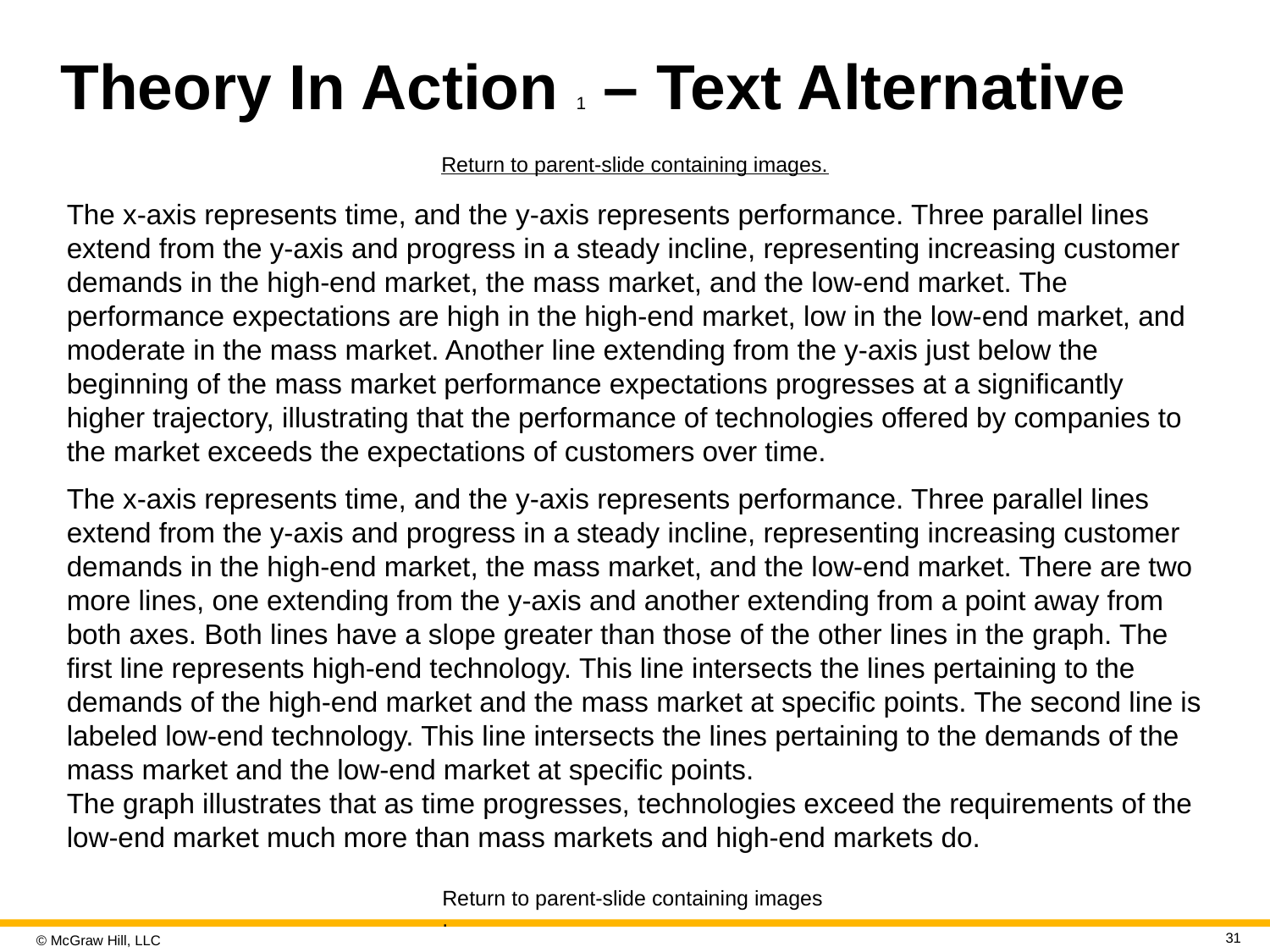

# Theory In Action 1 – Text Alternative
Return to parent-slide containing images.
The x-axis represents time, and the y-axis represents performance. Three parallel lines extend from the y-axis and progress in a steady incline, representing increasing customer demands in the high-end market, the mass market, and the low-end market. The performance expectations are high in the high-end market, low in the low-end market, and moderate in the mass market. Another line extending from the y-axis just below the beginning of the mass market performance expectations progresses at a significantly higher trajectory, illustrating that the performance of technologies offered by companies to the market exceeds the expectations of customers over time.
The x-axis represents time, and the y-axis represents performance. Three parallel lines extend from the y-axis and progress in a steady incline, representing increasing customer demands in the high-end market, the mass market, and the low-end market. There are two more lines, one extending from the y-axis and another extending from a point away from both axes. Both lines have a slope greater than those of the other lines in the graph. The first line represents high-end technology. This line intersects the lines pertaining to the demands of the high-end market and the mass market at specific points. The second line is labeled low-end technology. This line intersects the lines pertaining to the demands of the mass market and the low-end market at specific points.
The graph illustrates that as time progresses, technologies exceed the requirements of the low-end market much more than mass markets and high-end markets do.
Return to parent-slide containing images.
31